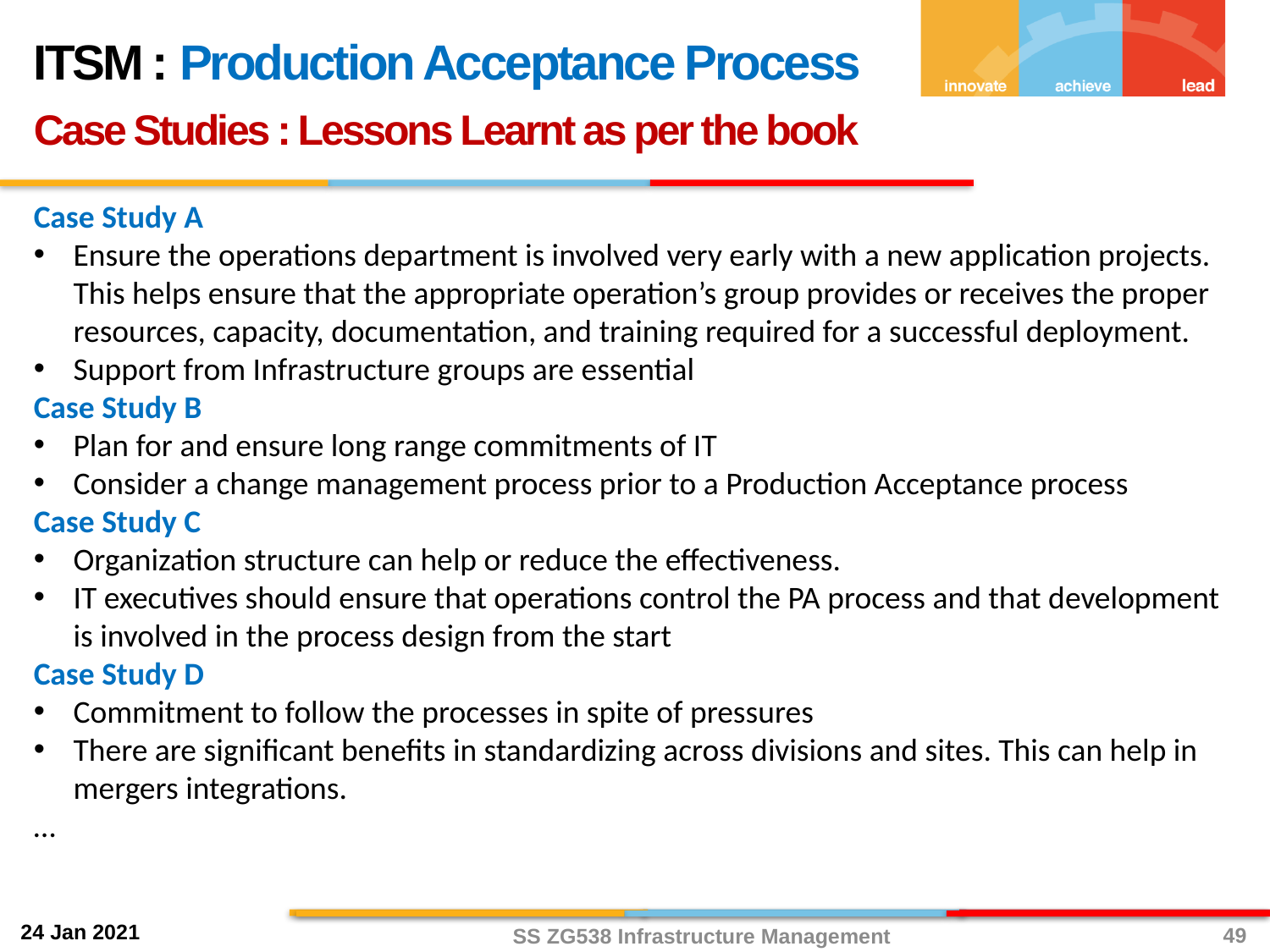

ITSM : Production Acceptance Process
Case Studies : Lessons Learnt as per the book
Case Study A
Ensure the operations department is involved very early with a new application projects. This helps ensure that the appropriate operation’s group provides or receives the proper resources, capacity, documentation, and training required for a successful deployment.
Support from Infrastructure groups are essential
Case Study B
Plan for and ensure long range commitments of IT
Consider a change management process prior to a Production Acceptance process
Case Study C
Organization structure can help or reduce the effectiveness.
IT executives should ensure that operations control the PA process and that development is involved in the process design from the start
Case Study D
Commitment to follow the processes in spite of pressures
There are significant benefits in standardizing across divisions and sites. This can help in mergers integrations.
…
49
SS ZG538 Infrastructure Management